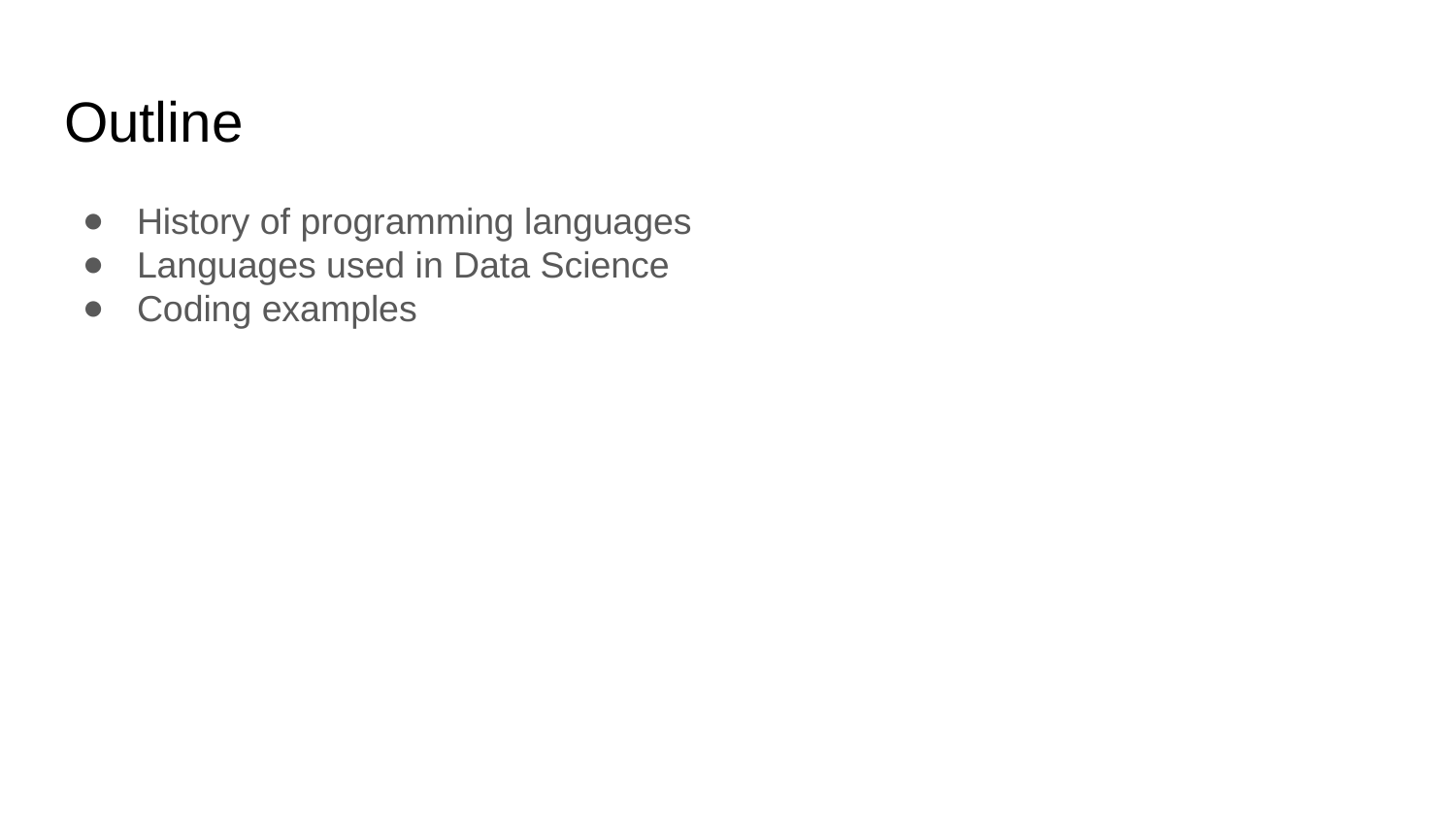

# Outline
History of programming languages
Languages used in Data Science
Coding examples